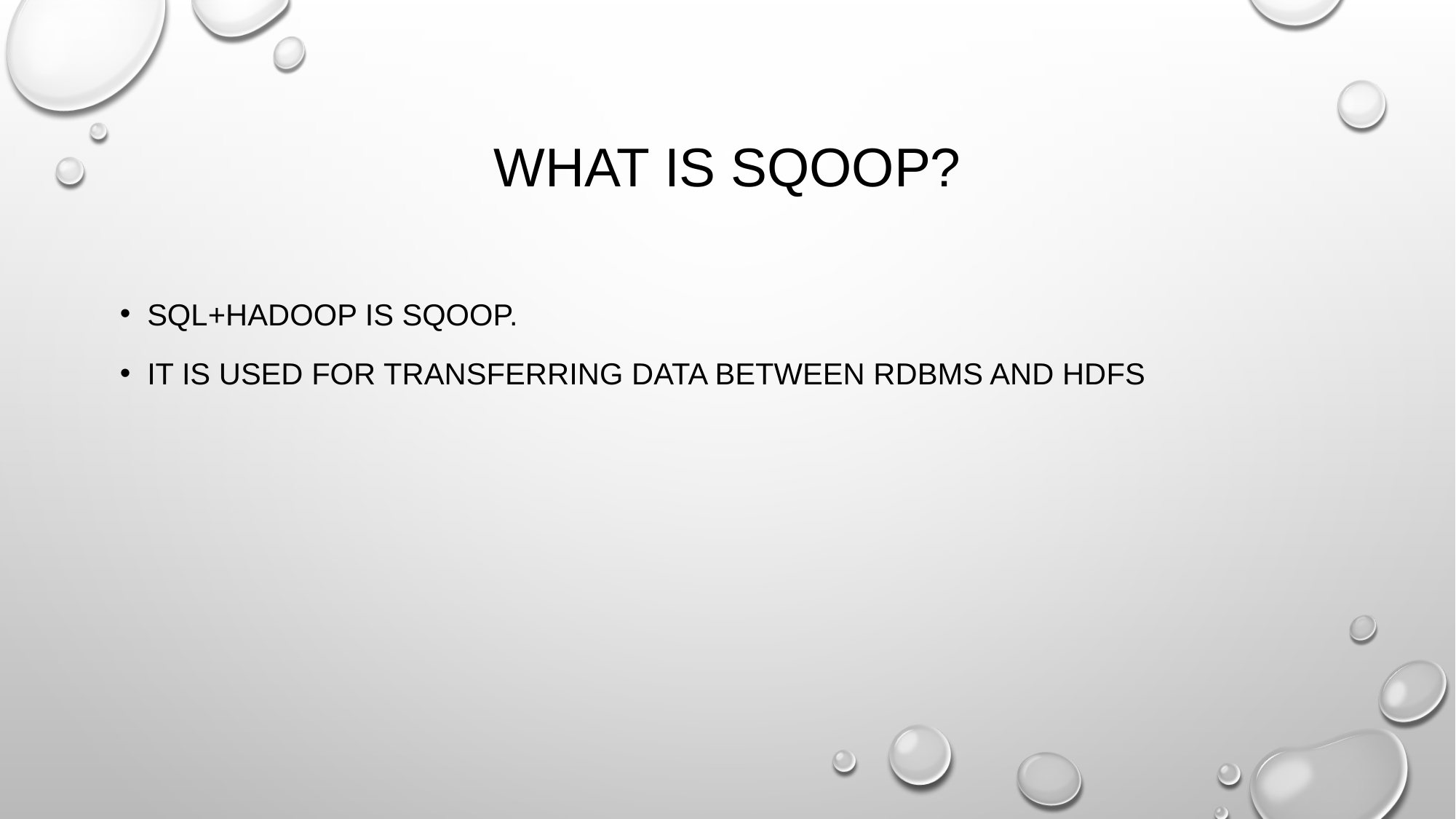

# What is sqoop?
SQl+Hadoop is Sqoop.
It is used for transferring data between rdbms and hdfs